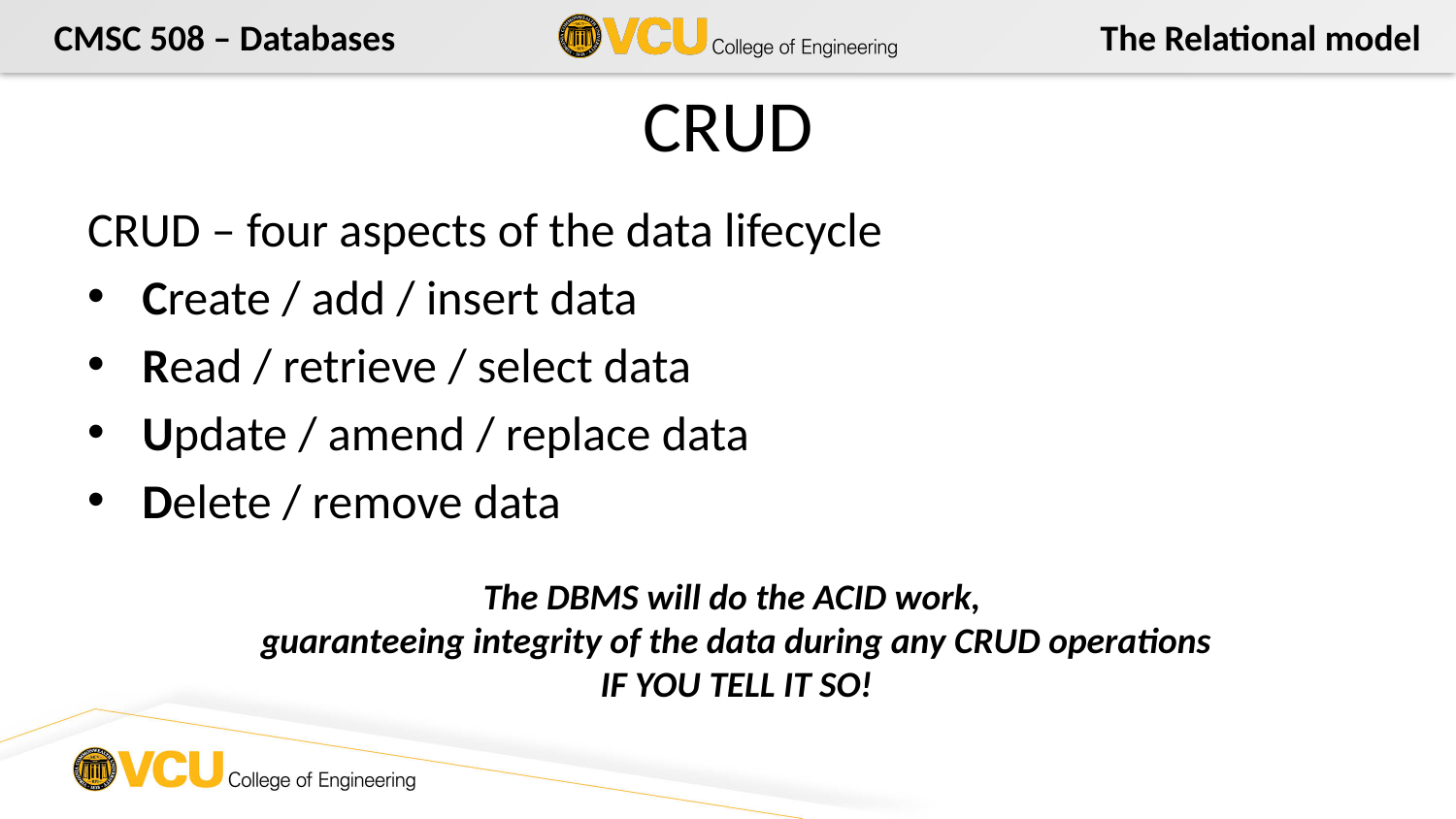

# CRUD
CRUD – four aspects of the data lifecycle
Create / add / insert data
Read / retrieve / select data
Update / amend / replace data
Delete / remove data
The DBMS will do the ACID work,
guaranteeing integrity of the data during any CRUD operations
IF YOU TELL IT SO!